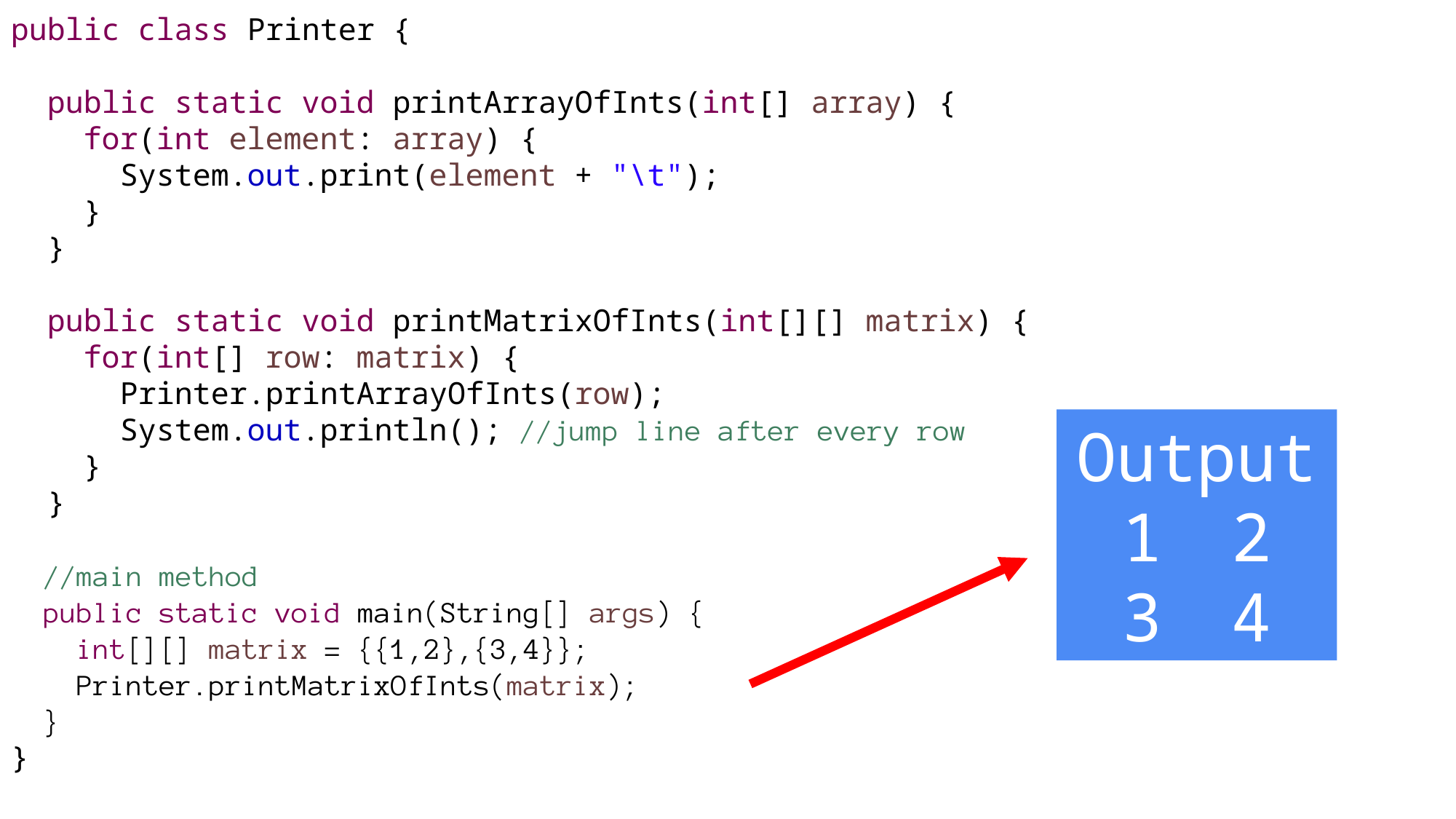

public class Printer {

  public static void printArrayOfInts(int[] array) {
    for(int element: array) {
      System.out.print(element + "\t");
    }
  }

  public static void printMatrixOfInts(int[][] matrix) {
    for(int[] row: matrix) {
      Printer.printArrayOfInts(row);
      System.out.println(); //jump line after every row
    }
  }

  //main method
  public static void main(String[] args) {
    int[][] matrix = {{1,2},{3,4}};
    Printer.printMatrixOfInts(matrix);
  }
}
Output
1	2
3	4